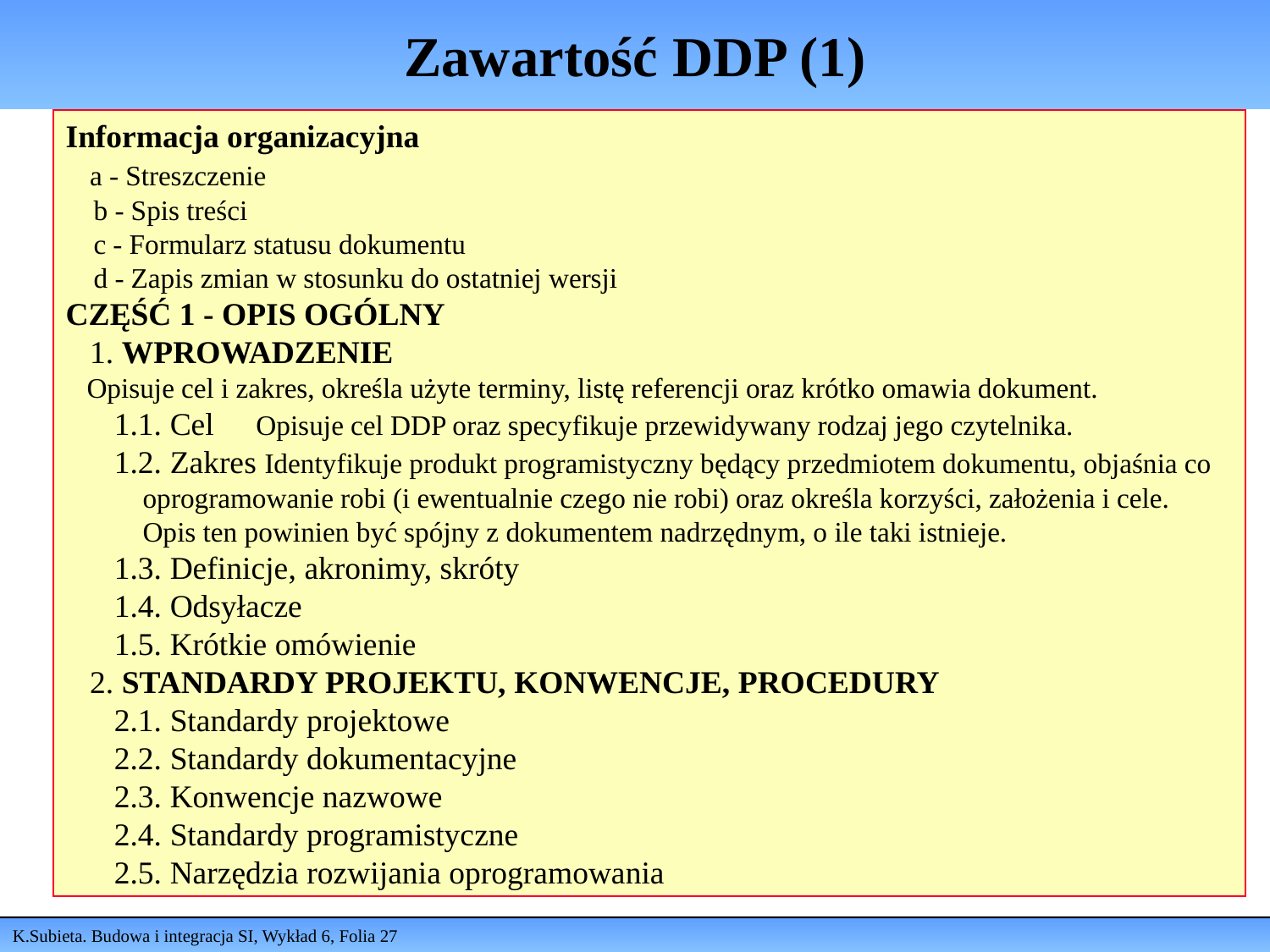

# Zawartość DDP (1)
Informacja organizacyjna
   a - Streszczenie
    b - Spis treści
    c - Formularz statusu dokumentu
    d - Zapis zmian w stosunku do ostatniej wersji
CZĘŚĆ 1 - OPIS OGÓLNY
   1. WPROWADZENIE
   Opisuje cel i zakres, określa użyte terminy, listę referencji oraz krótko omawia dokument.
      1.1. Cel      Opisuje cel DDP oraz specyfikuje przewidywany rodzaj jego czytelnika.
      1.2. Zakres Identyfikuje produkt programistyczny będący przedmiotem dokumentu, objaśnia co
           oprogramowanie robi (i ewentualnie czego nie robi) oraz określa korzyści, założenia i cele.
           Opis ten powinien być spójny z dokumentem nadrzędnym, o ile taki istnieje.
      1.3. Definicje, akronimy, skróty
      1.4. Odsyłacze
      1.5. Krótkie omówienie
   2. STANDARDY PROJEKTU, KONWENCJE, PROCEDURY
      2.1. Standardy projektowe
      2.2. Standardy dokumentacyjne
      2.3. Konwencje nazwowe
      2.4. Standardy programistyczne
      2.5. Narzędzia rozwijania oprogramowania